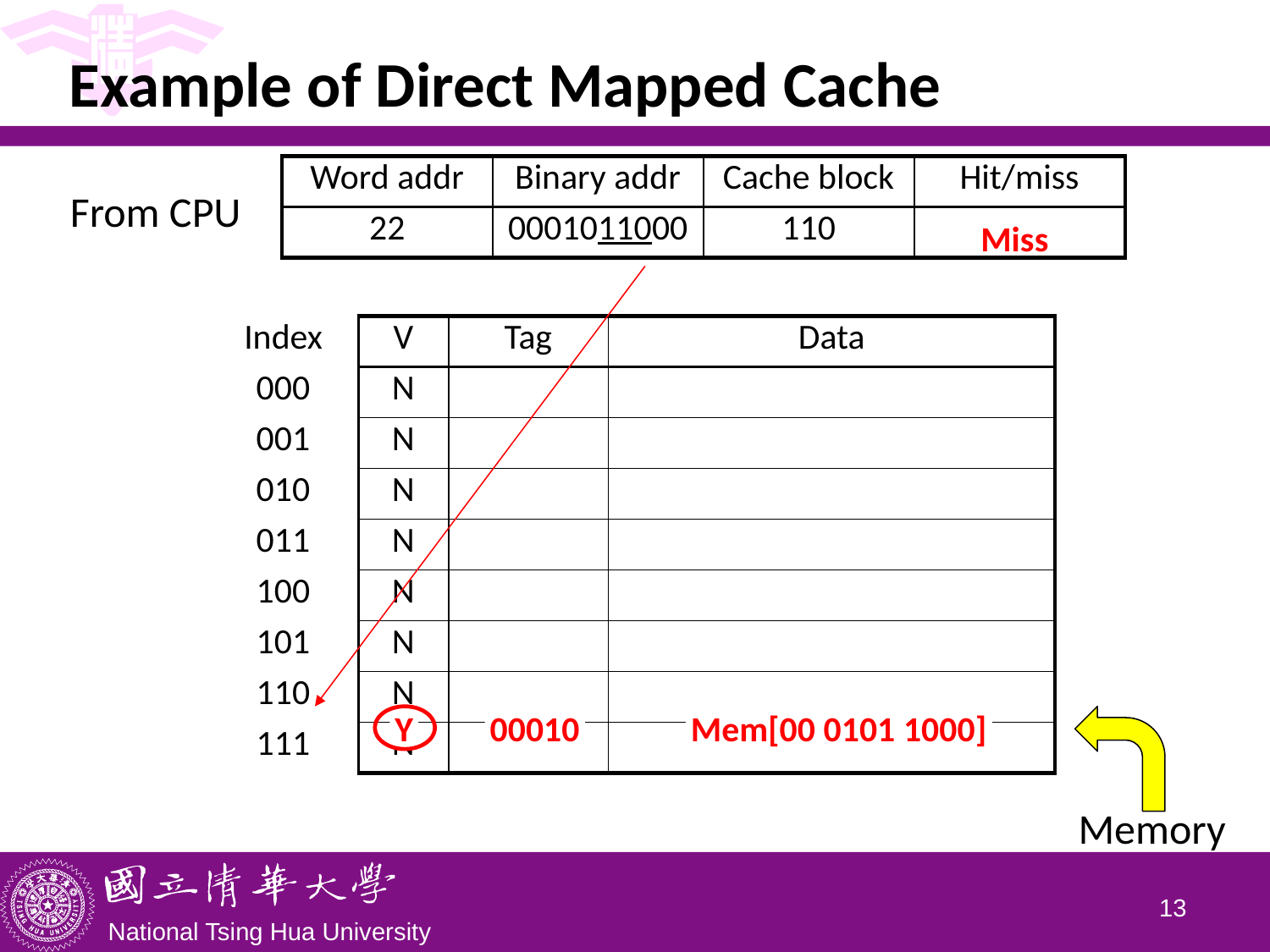

# Example of Direct Mapped Cache
| Word addr | Binary addr | Cache block | Hit/miss |
| --- | --- | --- | --- |
| 22 | 0001011000 | 110 |  |
From CPU
Miss
| Index | V | Tag | Data |
| --- | --- | --- | --- |
| 000 | N |  |  |
| 001 | N |  |  |
| 010 | N |  |  |
| 011 | N |  |  |
| 100 | N |  |  |
| 101 | N |  |  |
| 110 | N |  |  |
| 111 | N |  |  |

Y
00010
Mem[00 0101 1000]

Memory
13